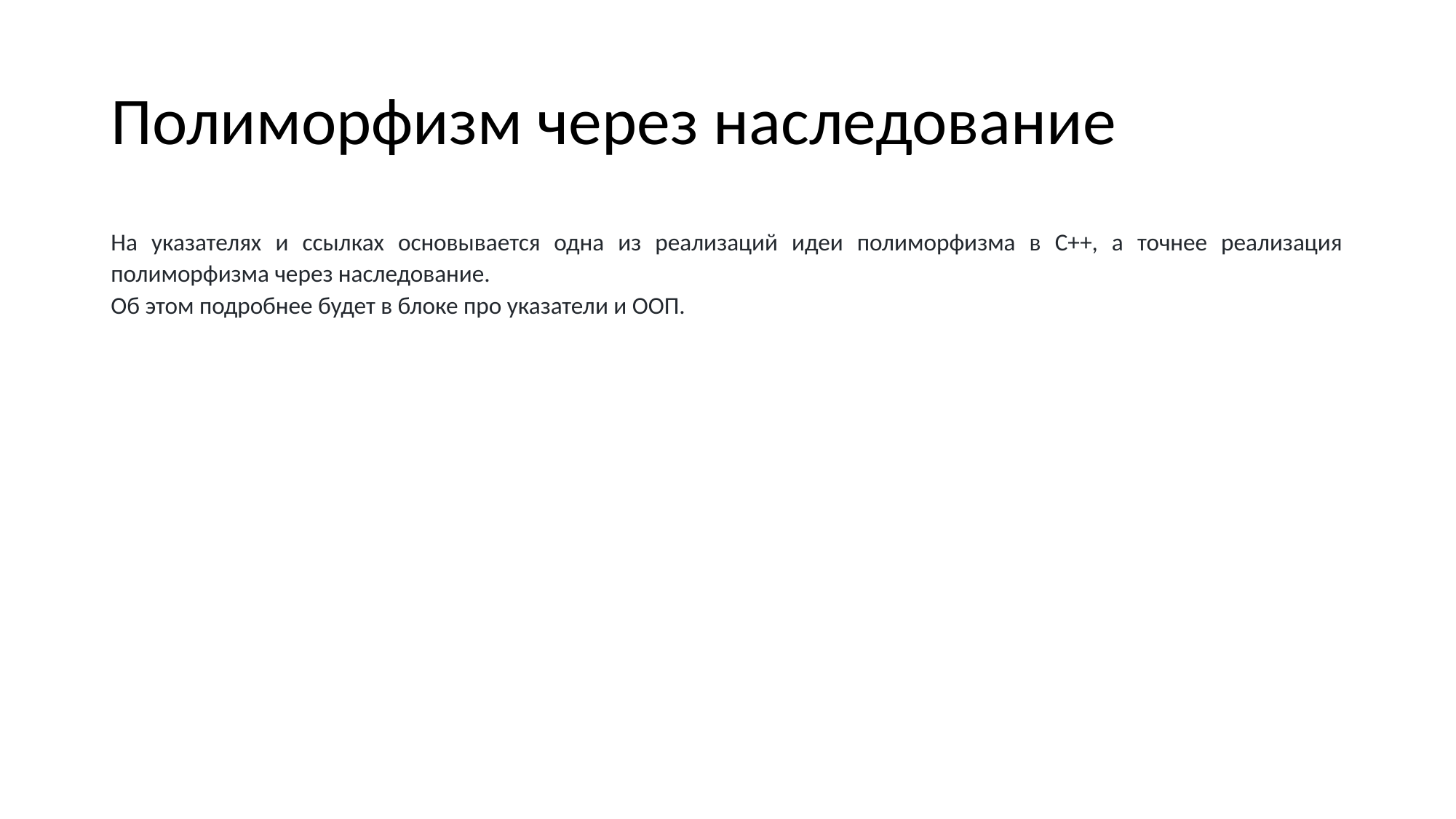

# Полиморфизм через наследование
На указателях и ссылках основывается одна из реализаций идеи полиморфизма в С++, а точнее реализация полиморфизма через наследование.
Об этом подробнее будет в блоке про указатели и ООП.